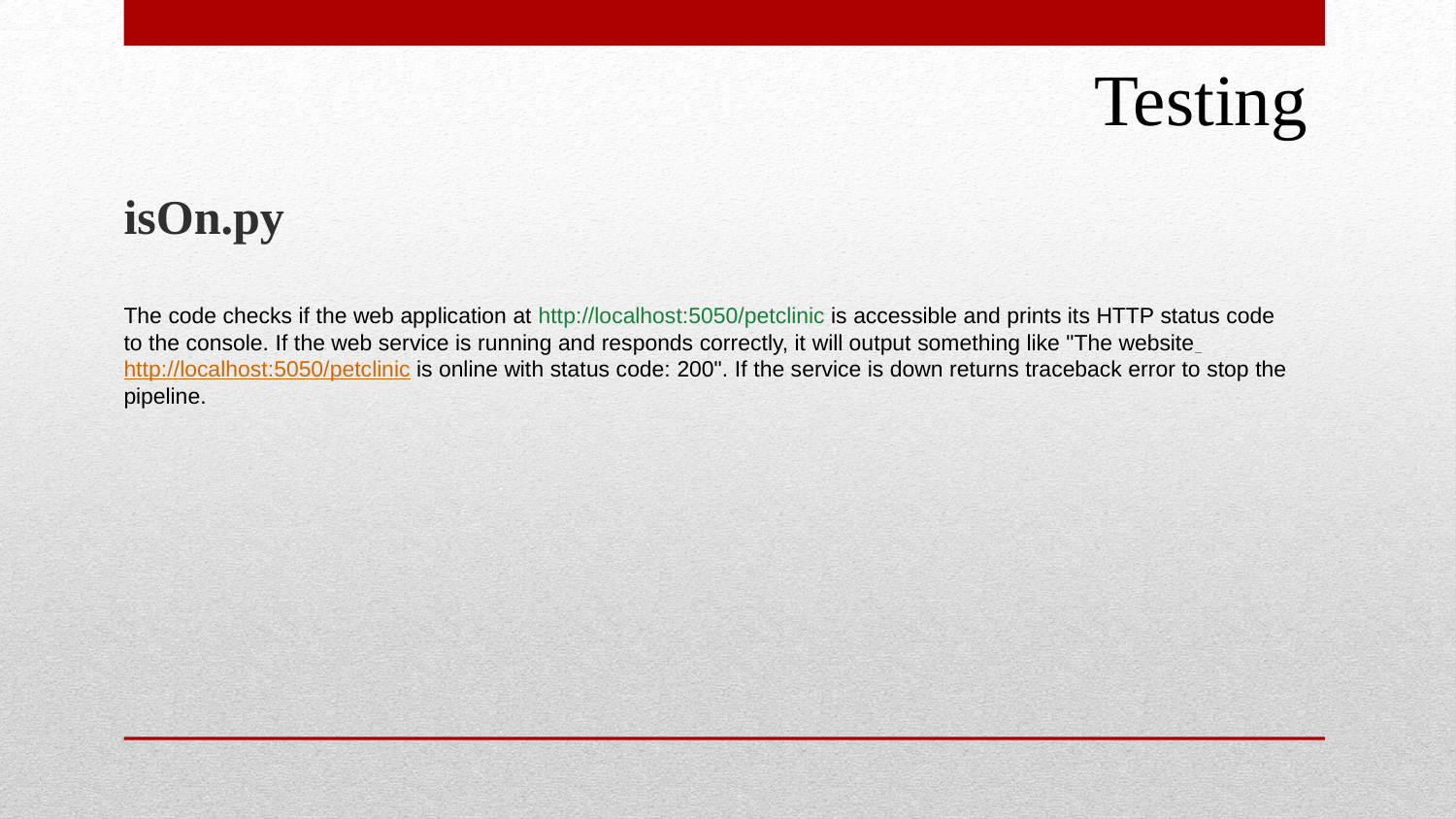

Testing
isOn.py

The code checks if the web application at http://localhost:5050/petclinic is accessible and prints its HTTP status code to the console. If the web service is running and responds correctly, it will output something like "The website http://localhost:5050/petclinic is online with status code: 200". If the service is down returns traceback error to stop the pipeline.